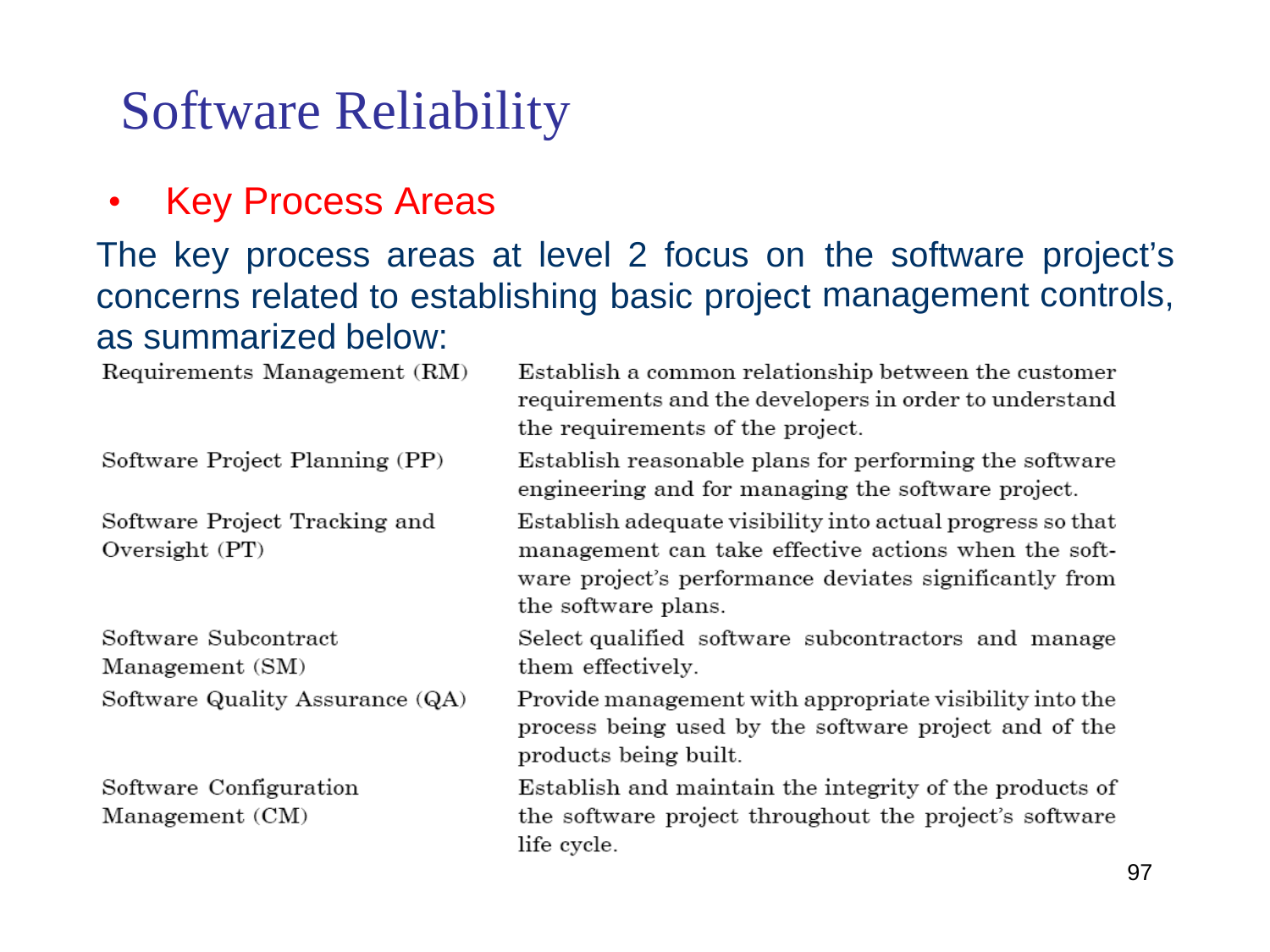

Software Reliability
•
Key Process Areas
The key process areas at level 2 focus on
the software
management
project’s
controls,
concerns related to establishing
basic
project
as
summarized
below:

97